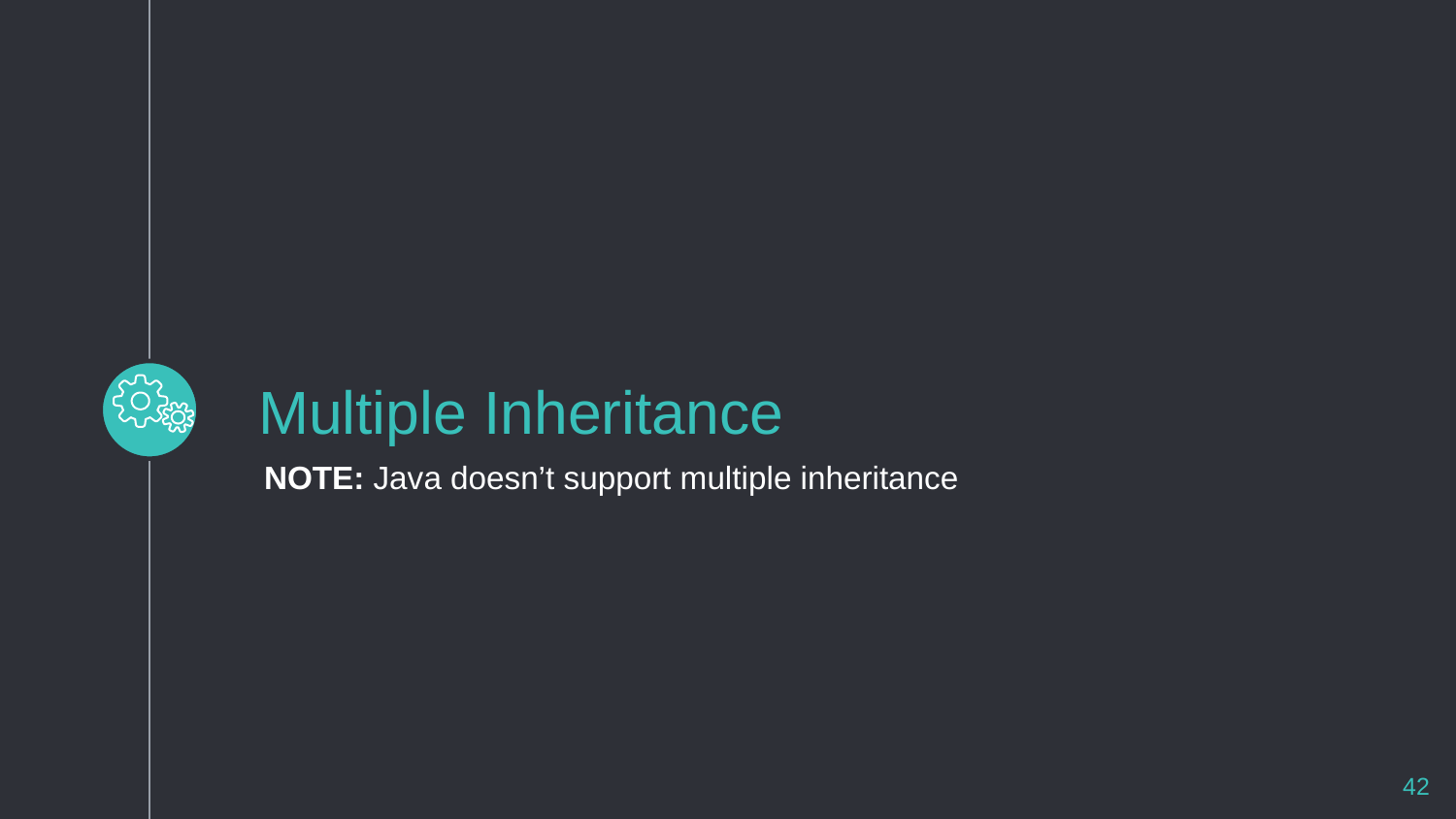

# Multiple Inheritance

NOTE: Java doesn’t support multiple inheritance
42